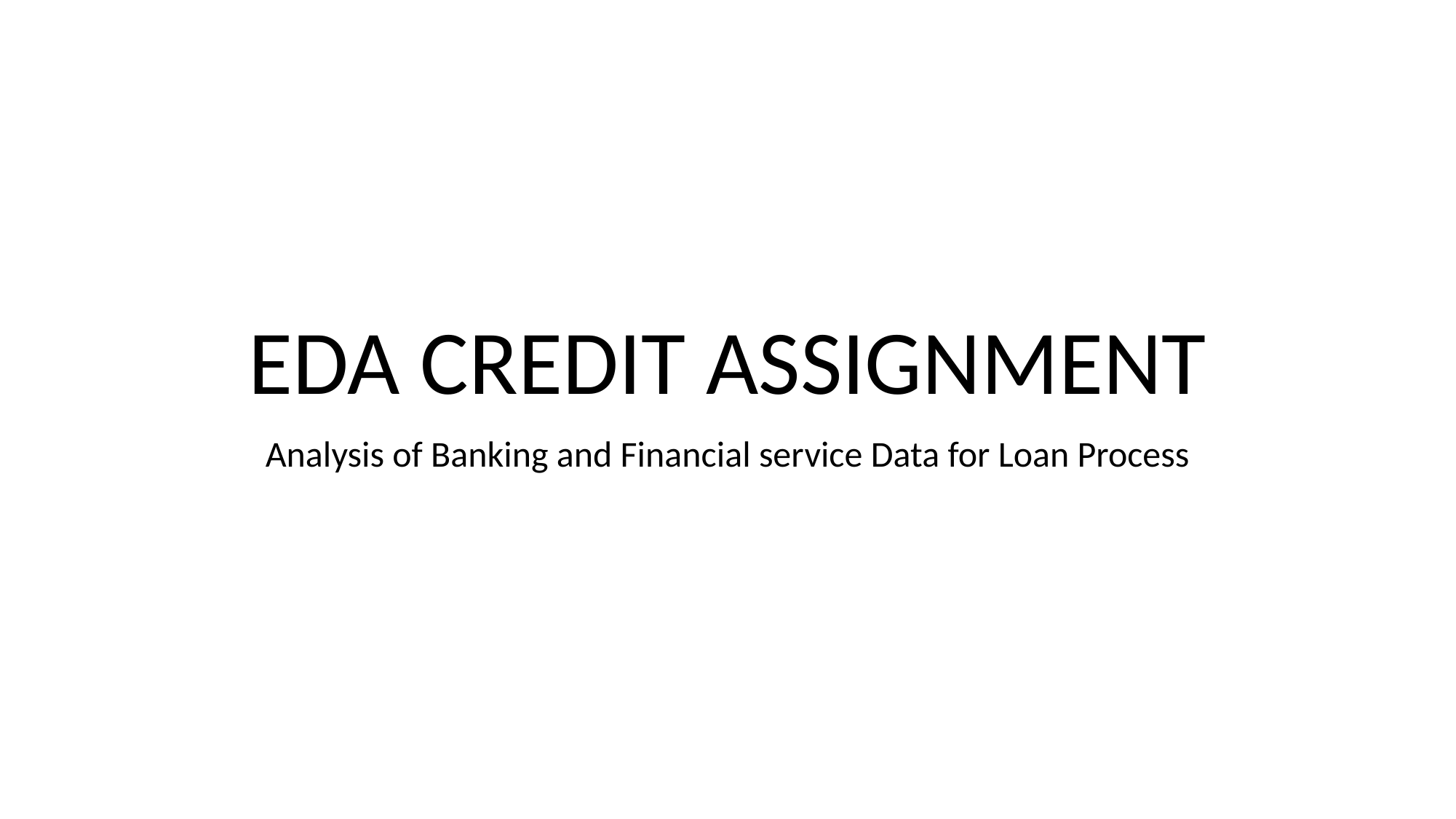

# EDA CREDIT ASSIGNMENT
Analysis of Banking and Financial service Data for Loan Process